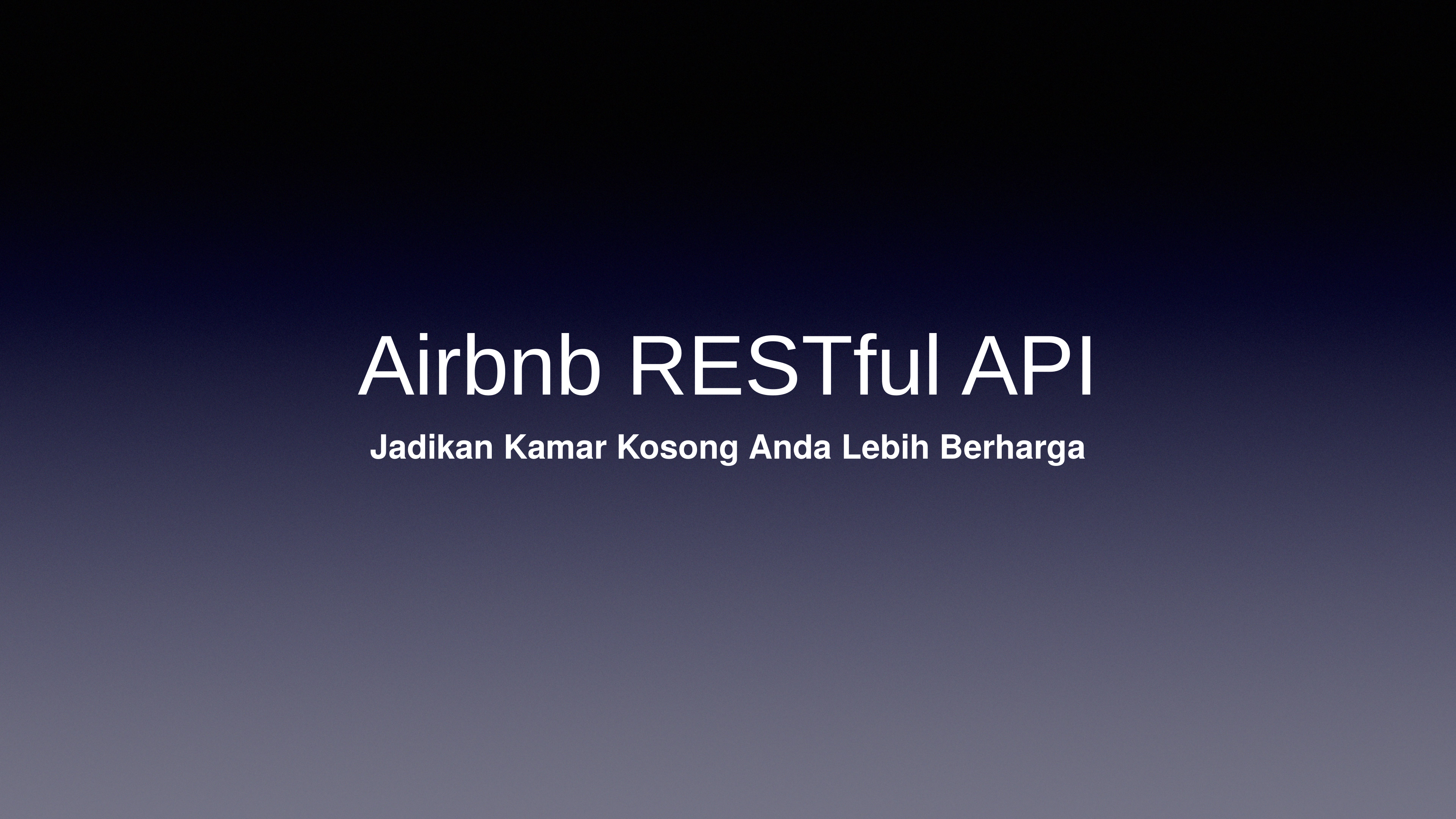

# Airbnb RESTful API
Jadikan Kamar Kosong Anda Lebih Berharga